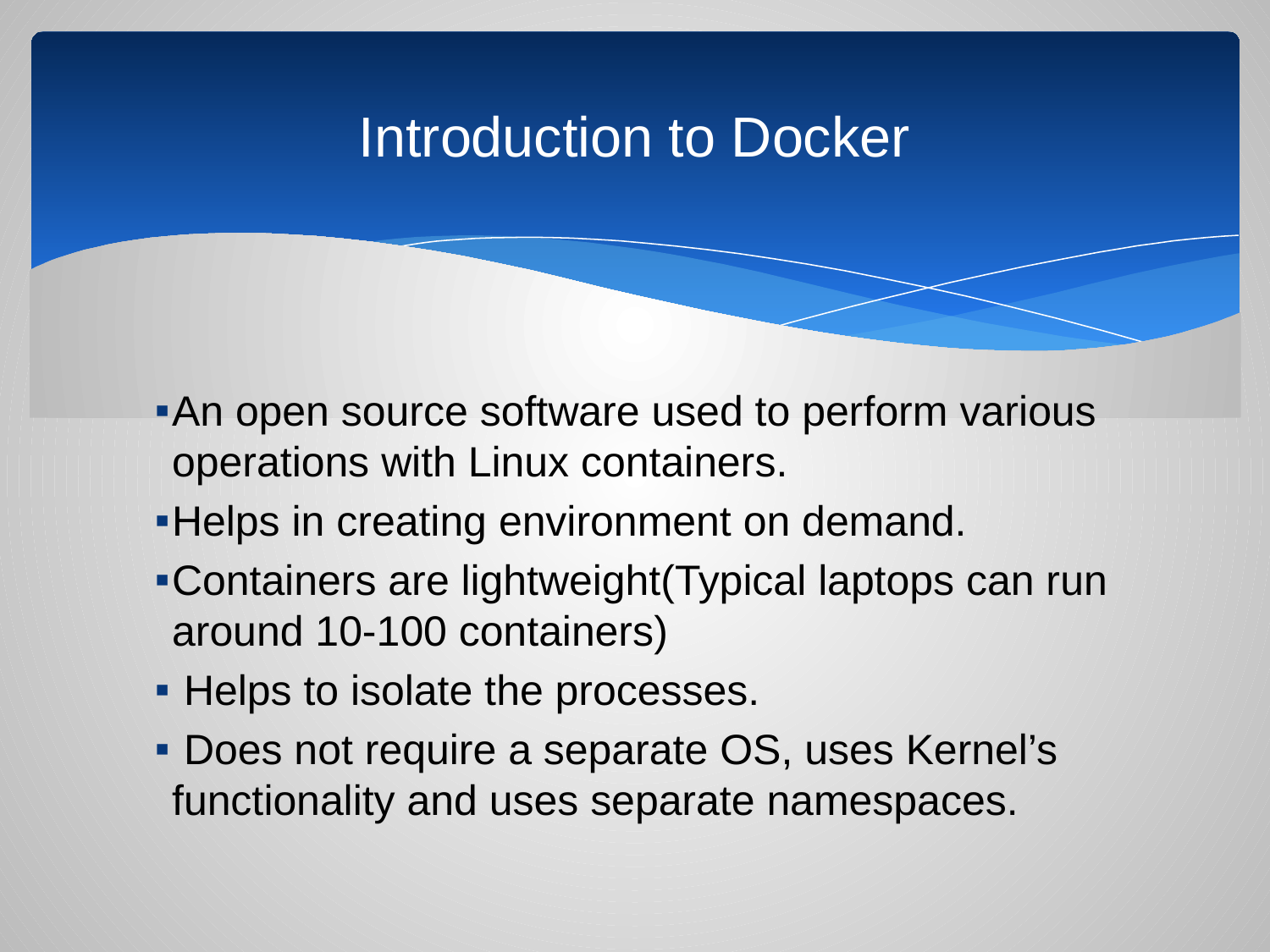

# Introduction to Docker
An open source software used to perform various operations with Linux containers.
Helps in creating environment on demand.
Containers are lightweight(Typical laptops can run around 10-100 containers)
 Helps to isolate the processes.
 Does not require a separate OS, uses Kernel’s functionality and uses separate namespaces.